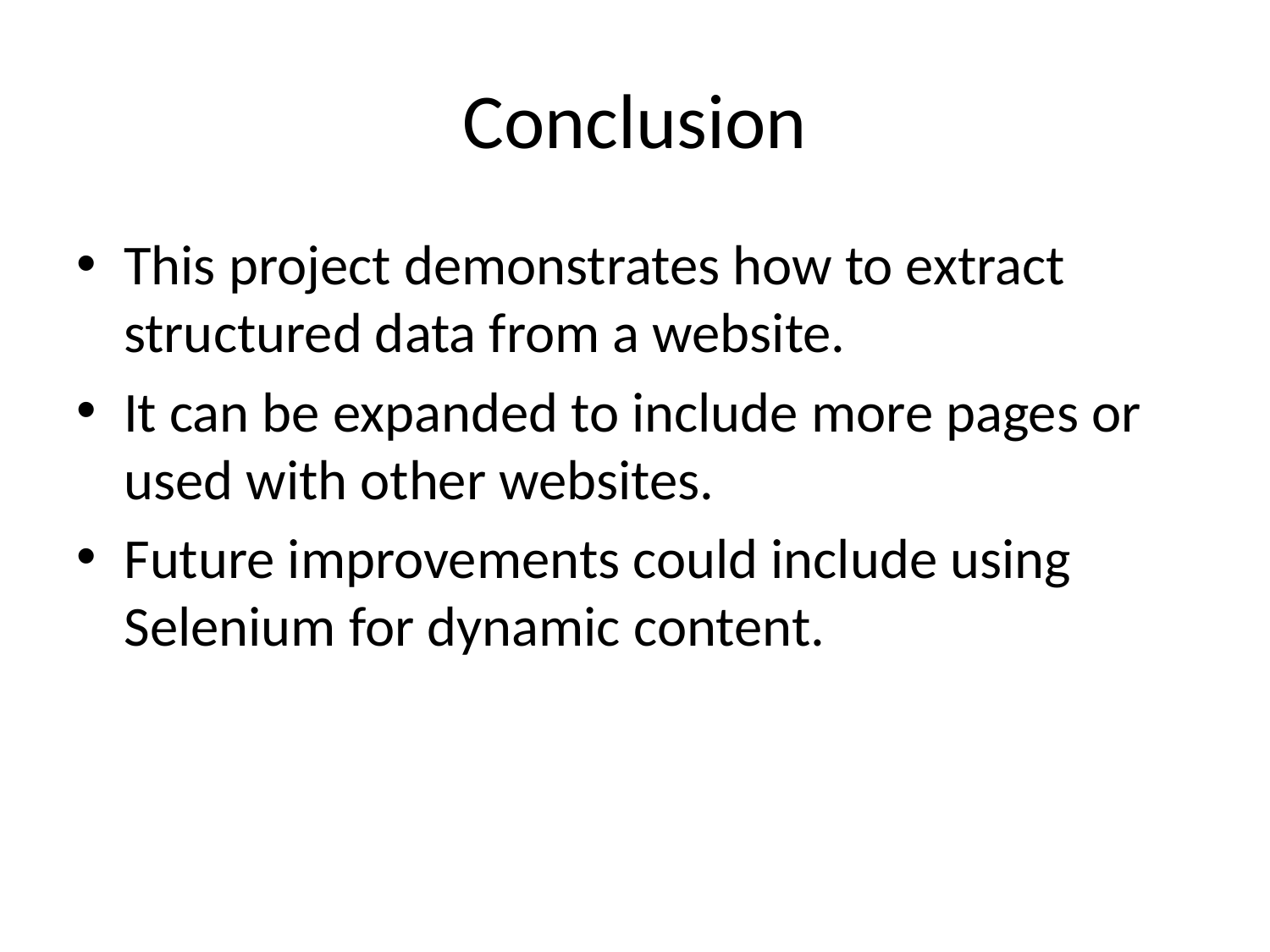

# Conclusion
This project demonstrates how to extract structured data from a website.
It can be expanded to include more pages or used with other websites.
Future improvements could include using Selenium for dynamic content.